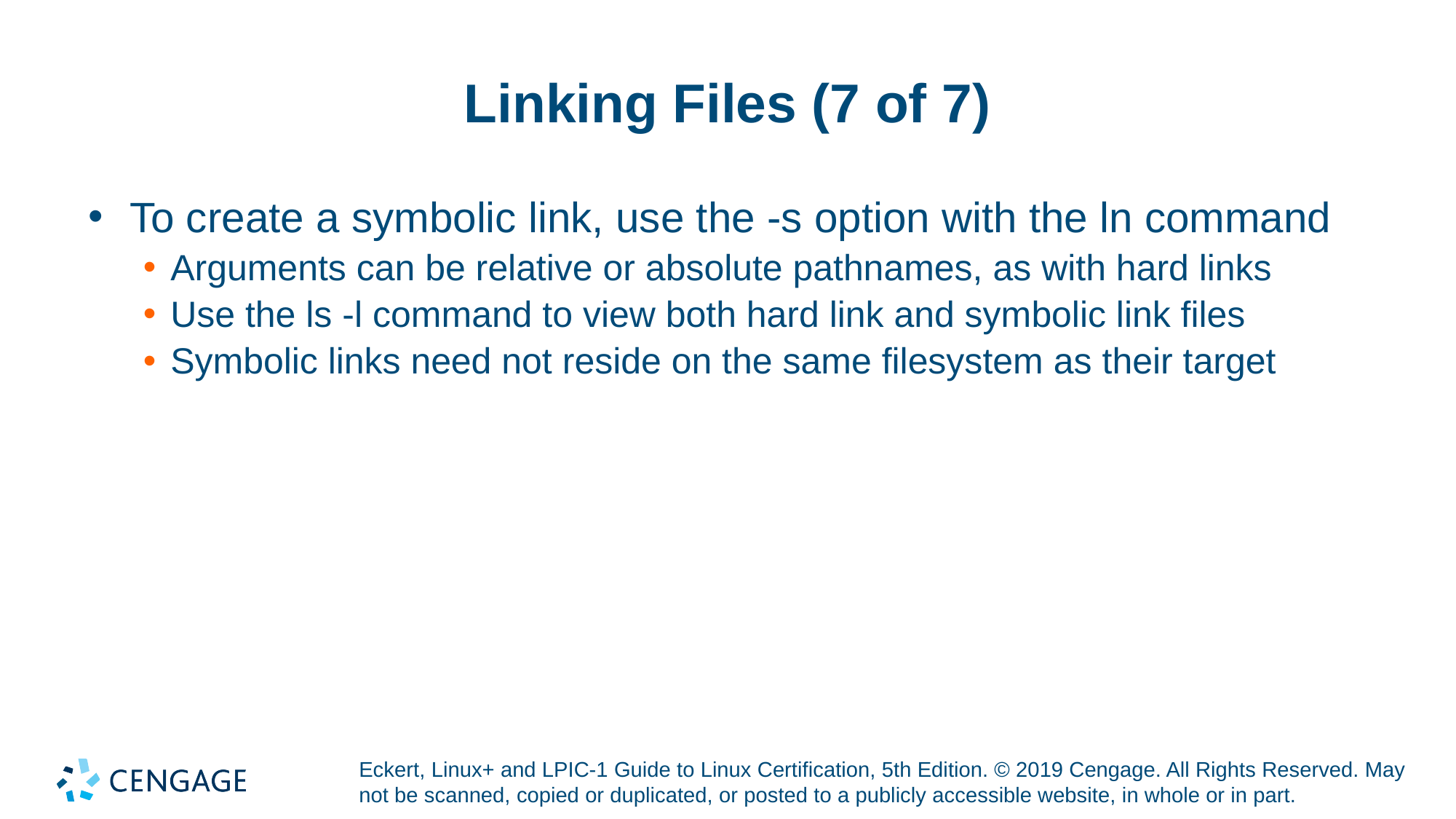

# Linking Files (7 of 7)
To create a symbolic link, use the -s option with the ln command
Arguments can be relative or absolute pathnames, as with hard links
Use the ls -l command to view both hard link and symbolic link files
Symbolic links need not reside on the same filesystem as their target